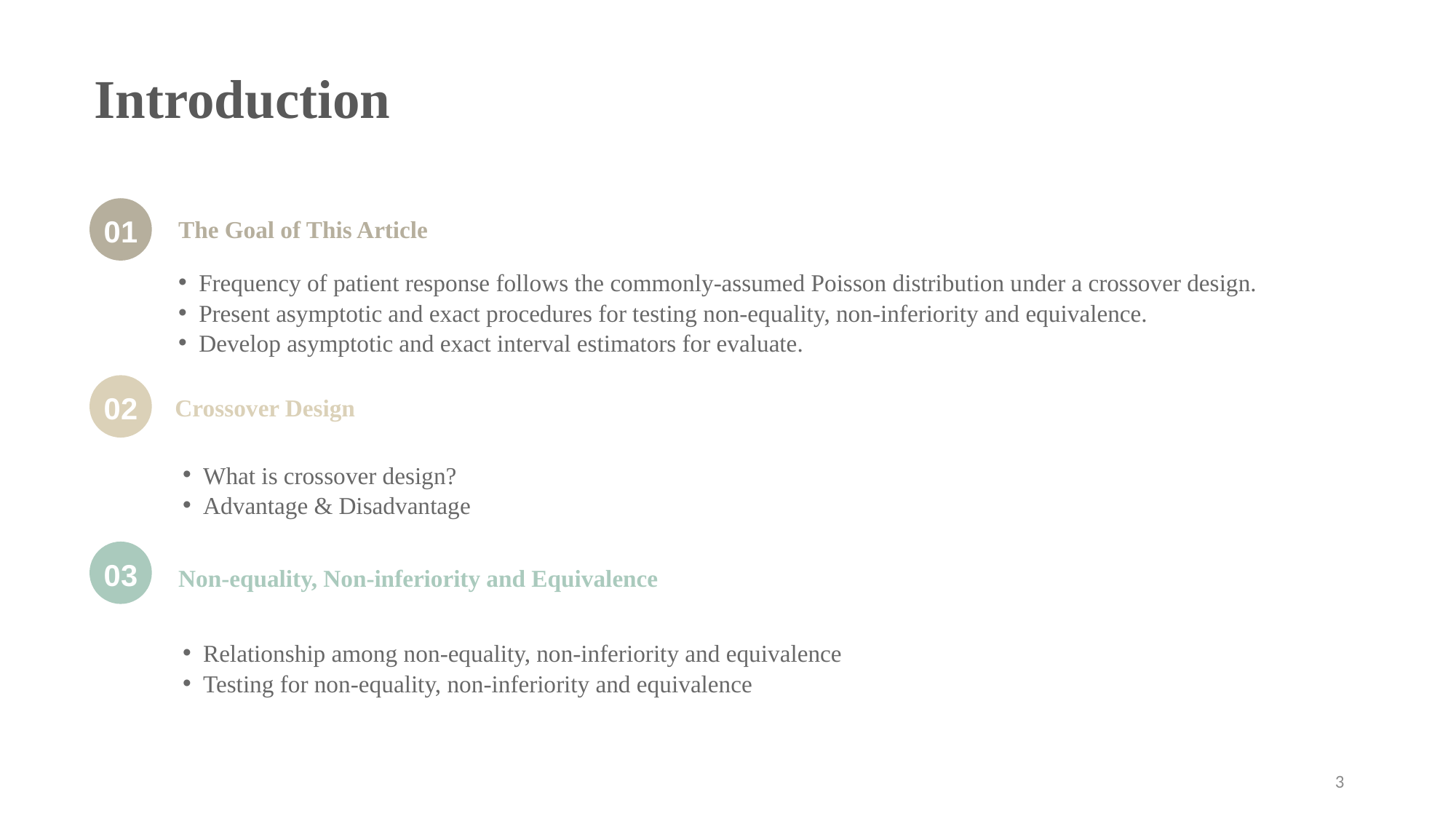

Introduction

01
The Goal of This Article
Frequency of patient response follows the commonly-assumed Poisson distribution under a crossover design.
Present asymptotic and exact procedures for testing non-equality, non-inferiority and equivalence.
Develop asymptotic and exact interval estimators for evaluate.

02
Crossover Design
What is crossover design?
Advantage & Disadvantage

03
Non-equality, Non-inferiority and Equivalence
Relationship among non-equality, non-inferiority and equivalence
Testing for non-equality, non-inferiority and equivalence
3